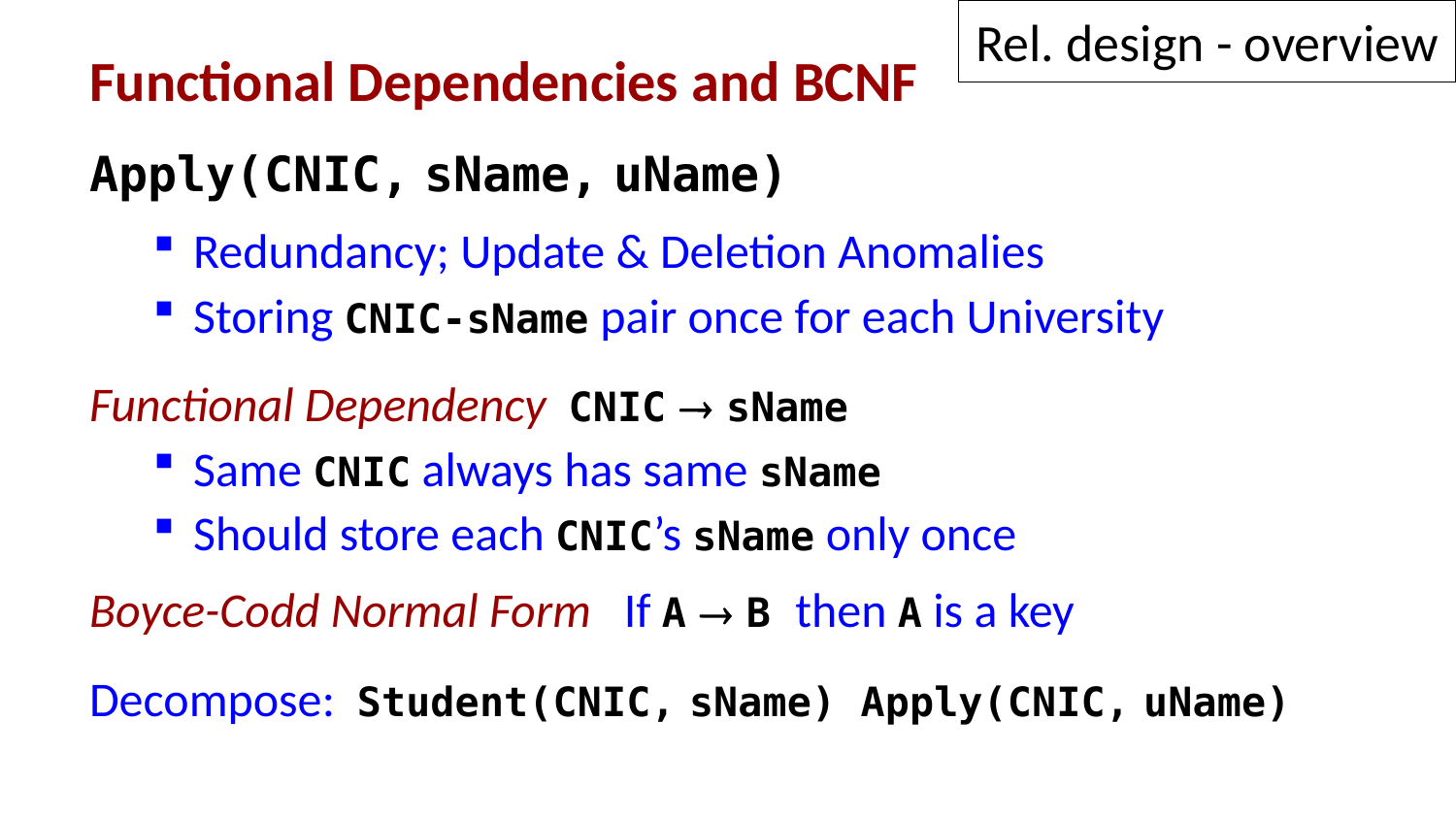

Rel. design - overview
Functional Dependencies and BCNF
Apply(CNIC, sName, uName)
 Redundancy; Update & Deletion Anomalies
 Storing CNIC-sName pair once for each University
Functional Dependency  CNIC → sName
 Same CNIC always has same sName
 Should store each CNIC’s sName only once
Boyce-Codd Normal Form   If A → B then A is a key
Decompose:  Student(CNIC, sName) Apply(CNIC, uName)